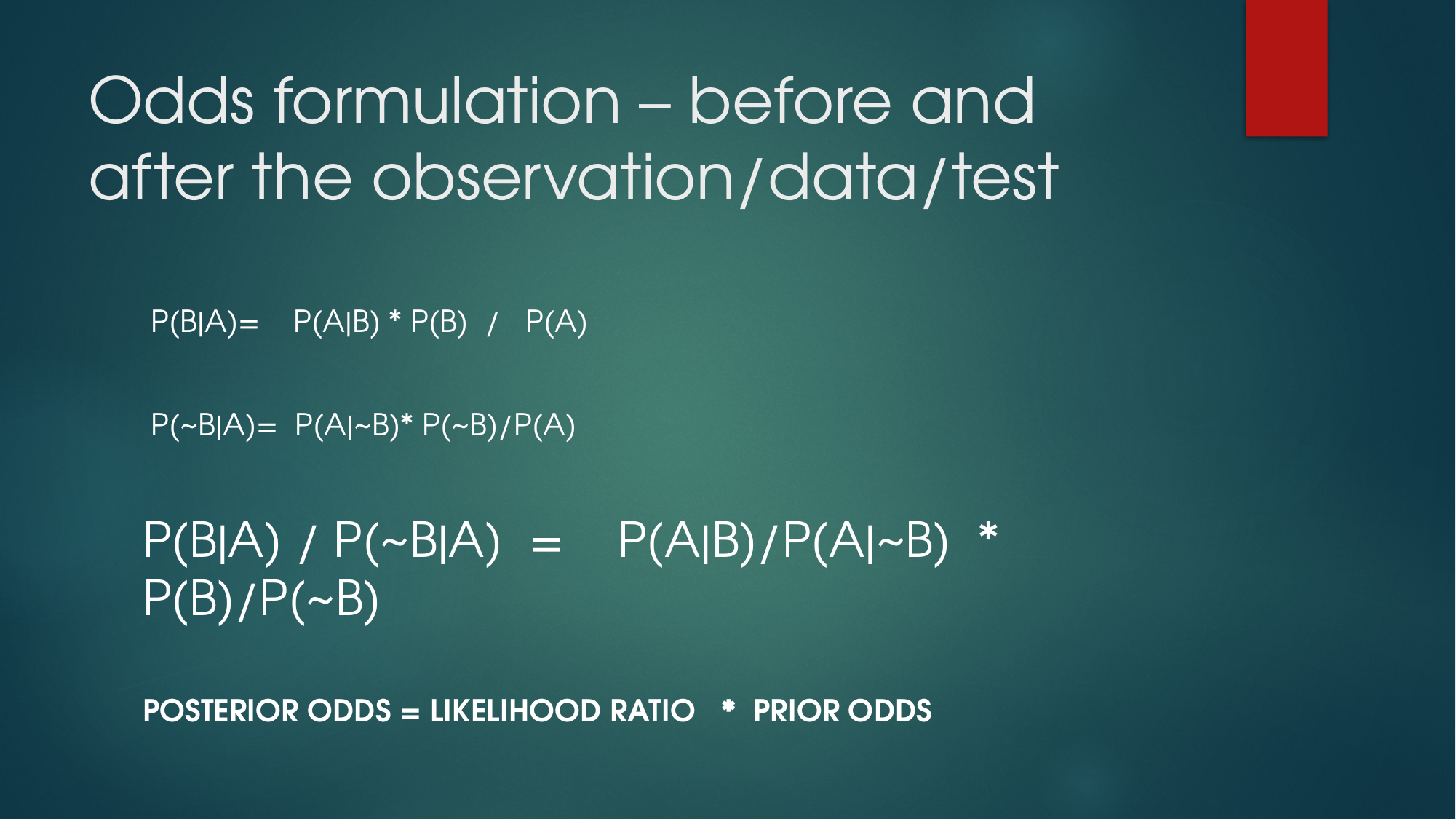

# Odds formulation – before and after the observation/data/test

 P(B|A)=    P(A|B) * P(B)  /   P(A)

 P(~B|A)=  P(A|~B)* P(~B)/P(A)

P(B|A) / P(~B|A)  =    P(A|B)/P(A|~B)  *   P(B)/P(~B)

POSTERIOR ODDS = LIKELIHOOD RATIO   *  PRIOR ODDS